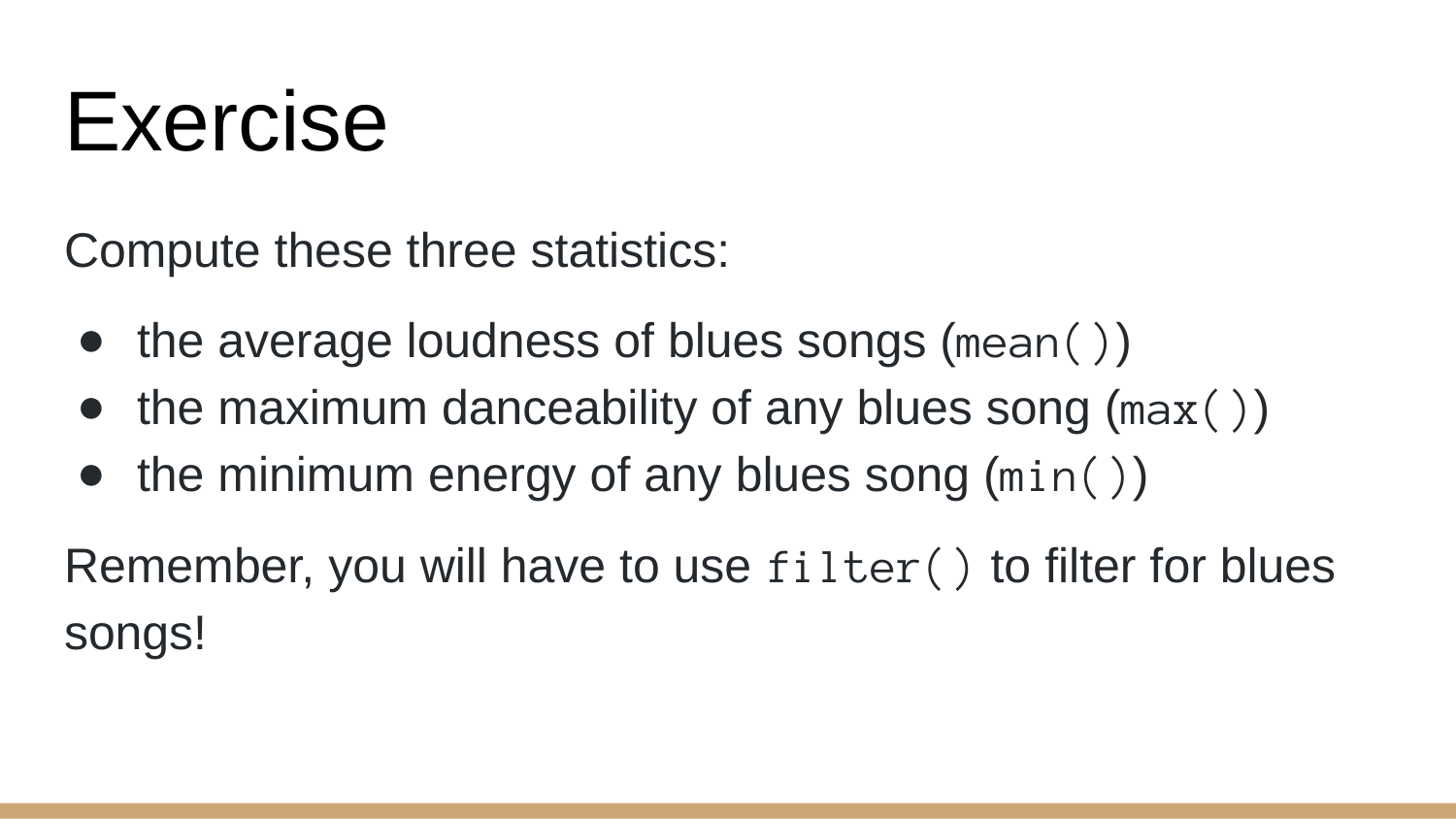

# Exercise
Compute these three statistics:
the average loudness of blues songs (mean())
the maximum danceability of any blues song (max())
the minimum energy of any blues song (min())
Remember, you will have to use filter() to filter for blues songs!